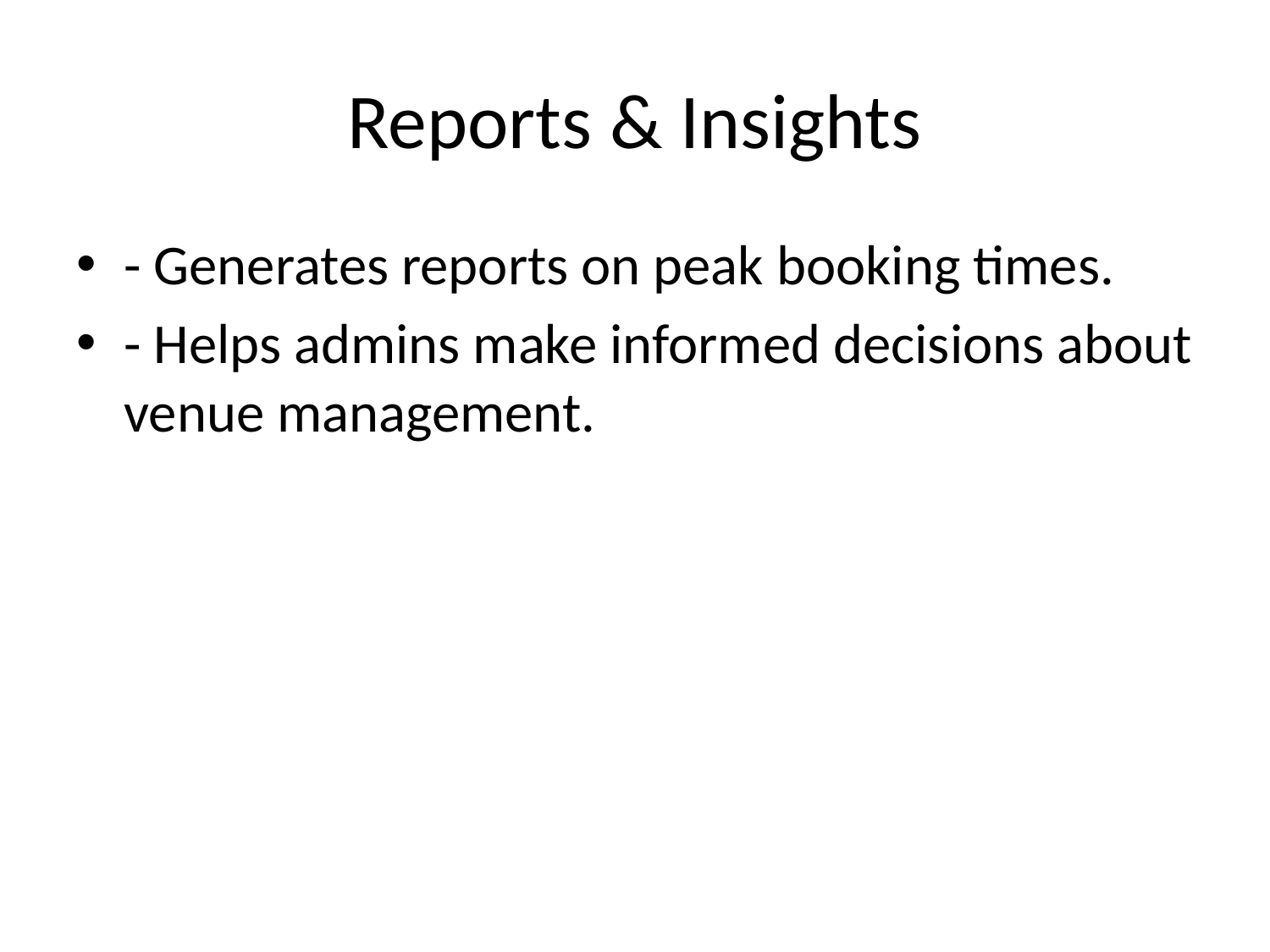

# Reports & Insights
- Generates reports on peak booking times.
- Helps admins make informed decisions about venue management.